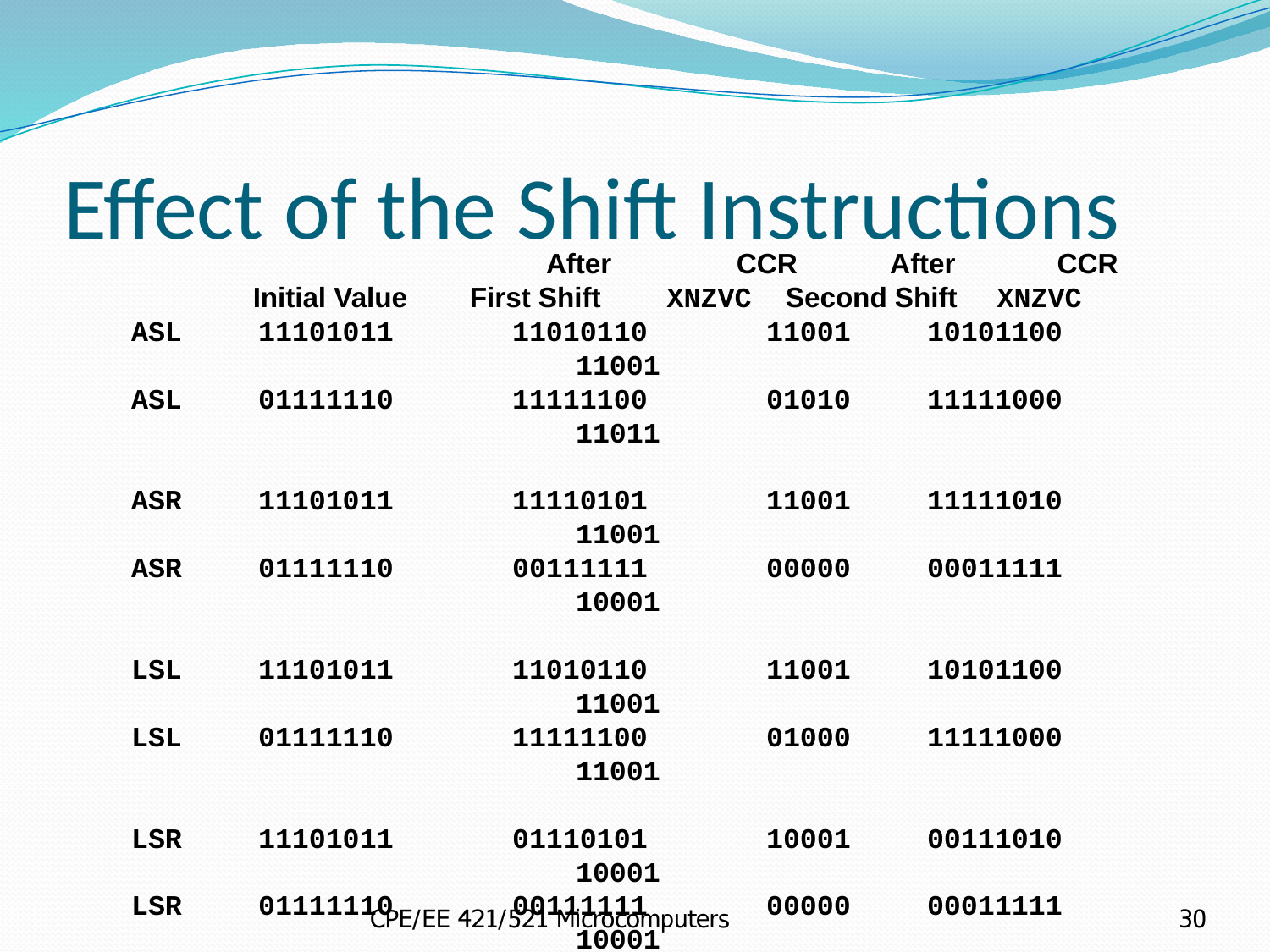

# Effect of the Shift Instructions
		                        After                CCR            After             CCR
                   Initial Value        First Shift	       XNZVC  Second Shift     XNZVC
ASL	11101011	11010110	11001	  10101100	 11001
ASL	01111110	11111100	01010	  11111000	 11011

ASR	11101011	11110101	11001	  11111010	 11001
ASR	01111110	00111111	00000	  00011111	 10001

LSL	11101011	11010110	11001	  10101100	 11001
LSL	01111110	11111100	01000	  11111000	 11001

LSR	11101011	01110101	10001	  00111010	 10001
LSR	01111110	00111111	00000	  00011111	 10001

ROL	11101011	11010111	?1001	  10101111	 ?1001
ROL	01111110	11111100	?1000	  11111001	 ?1001

ROR	11101011	11110101	?1001	  11111010	 ?1001
ROR	01111110	00111111	?0000	  10011111	 ?1001

CPE/EE 421/521 Microcomputers
30